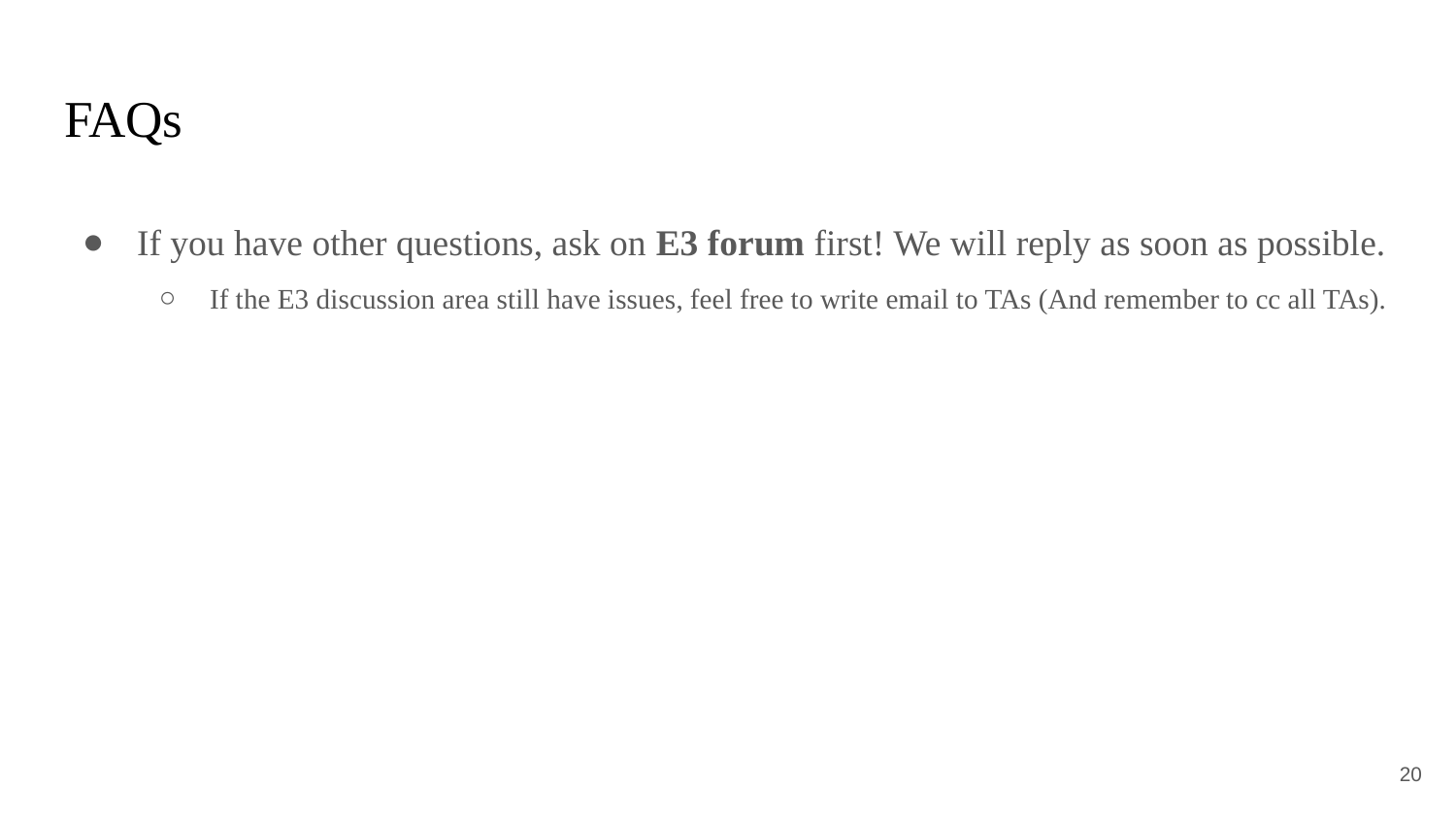

# FAQs
If you have other questions, ask on E3 forum first! We will reply as soon as possible.
If the E3 discussion area still have issues, feel free to write email to TAs (And remember to cc all TAs).
20